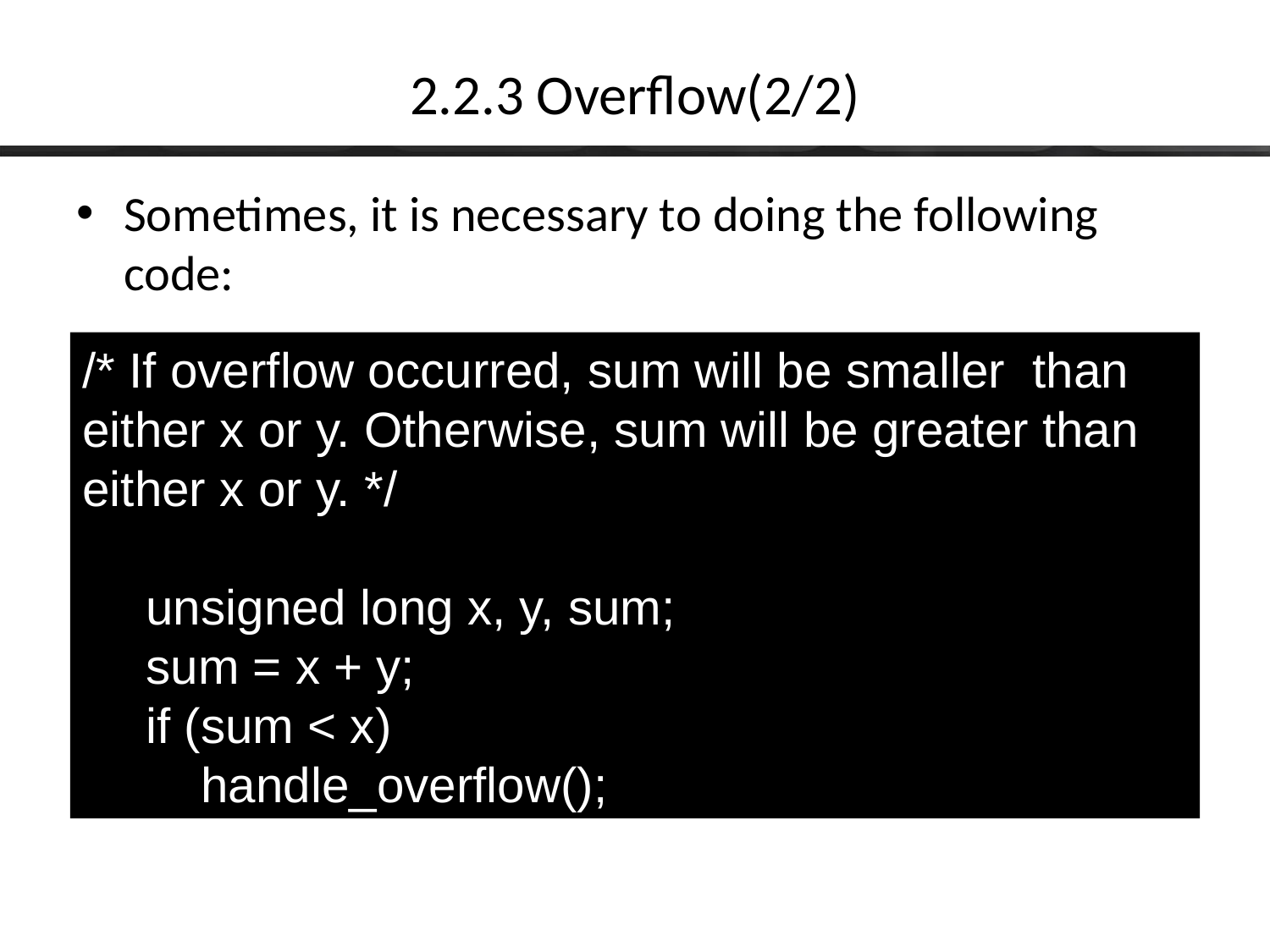

# 2.2.3 Overflow(2/2)
Sometimes, it is necessary to doing the following code:

/* If overflow occurred, sum will be smaller  than either x or y. Otherwise, sum will be greater than either x or y. */

unsigned long x, y, sum;
sum = x + y;
if (sum < x)
    handle_overflow();
39